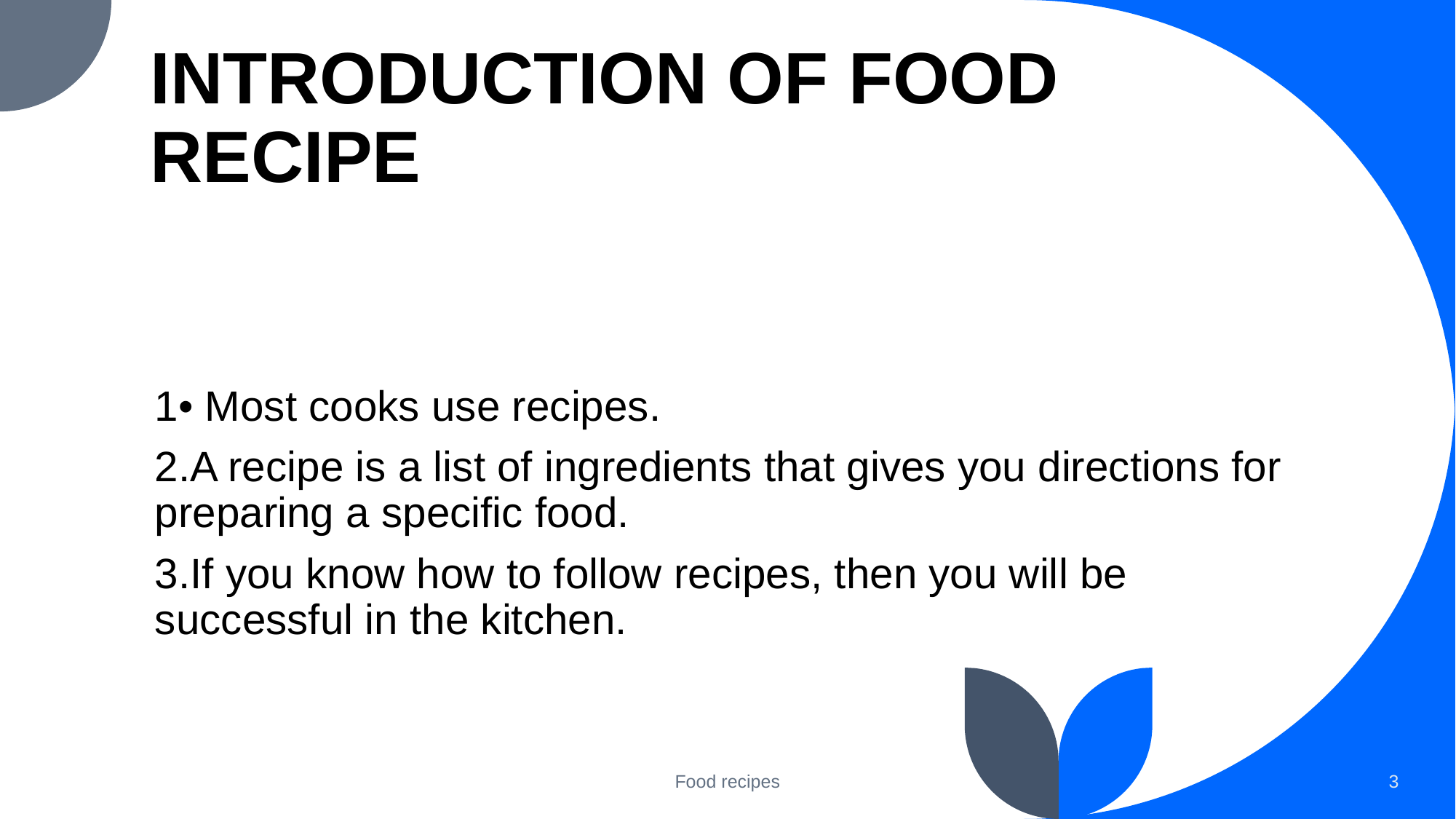

# INTRODUCTION OF FOOD RECIPE

1• Most cooks use recipes.
2.A recipe is a list of ingredients that gives you directions for preparing a specific food.
3.If you know how to follow recipes, then you will be successful in the kitchen.

15-2:

000

2
Food recipes
3